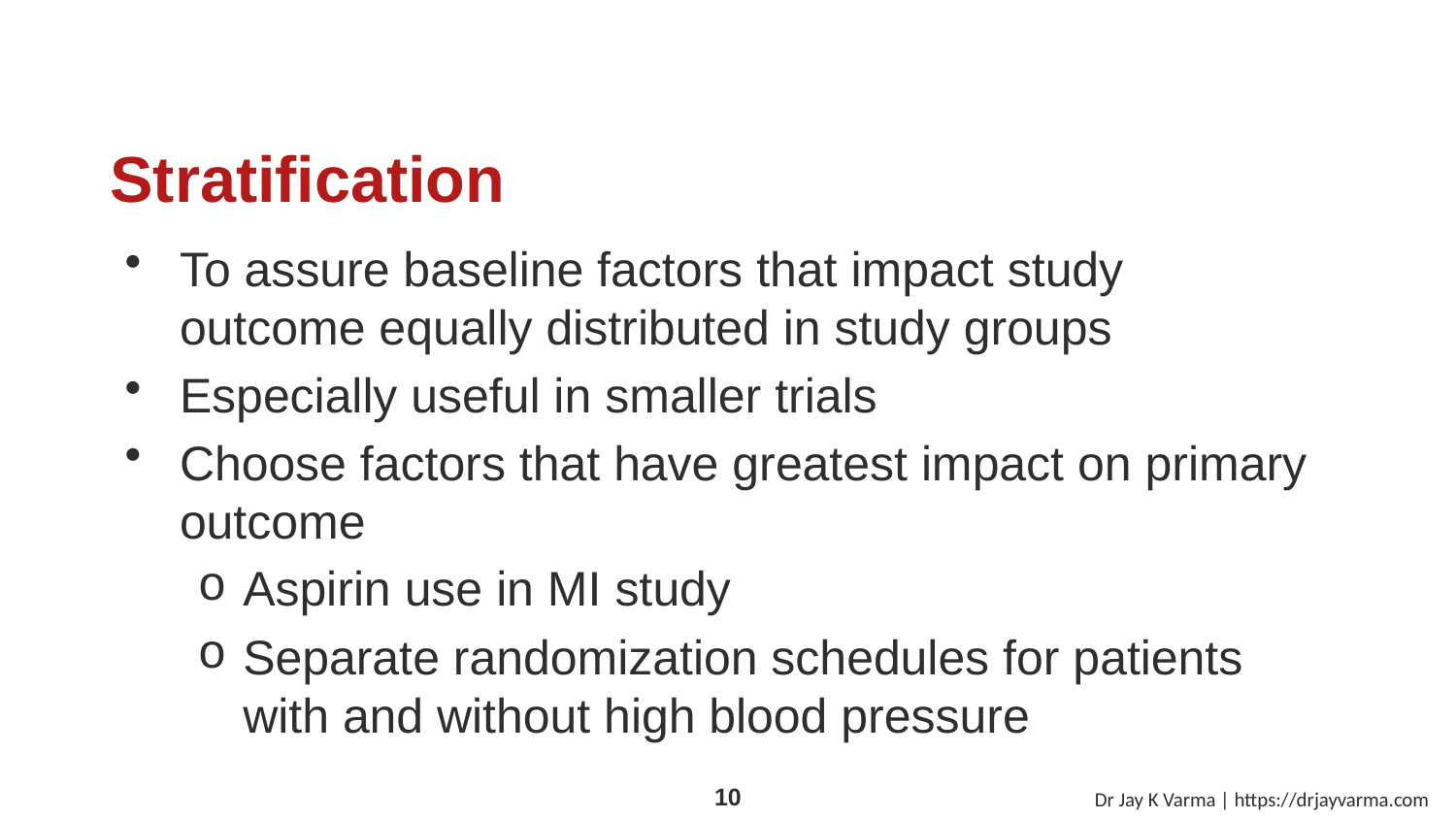

# Stratification
To assure baseline factors that impact study outcome equally distributed in study groups
Especially useful in smaller trials
Choose factors that have greatest impact on primary outcome
Aspirin use in MI study
Separate randomization schedules for patients with and without high blood pressure

Dr Jay K Varma | https://drjayvarma.com